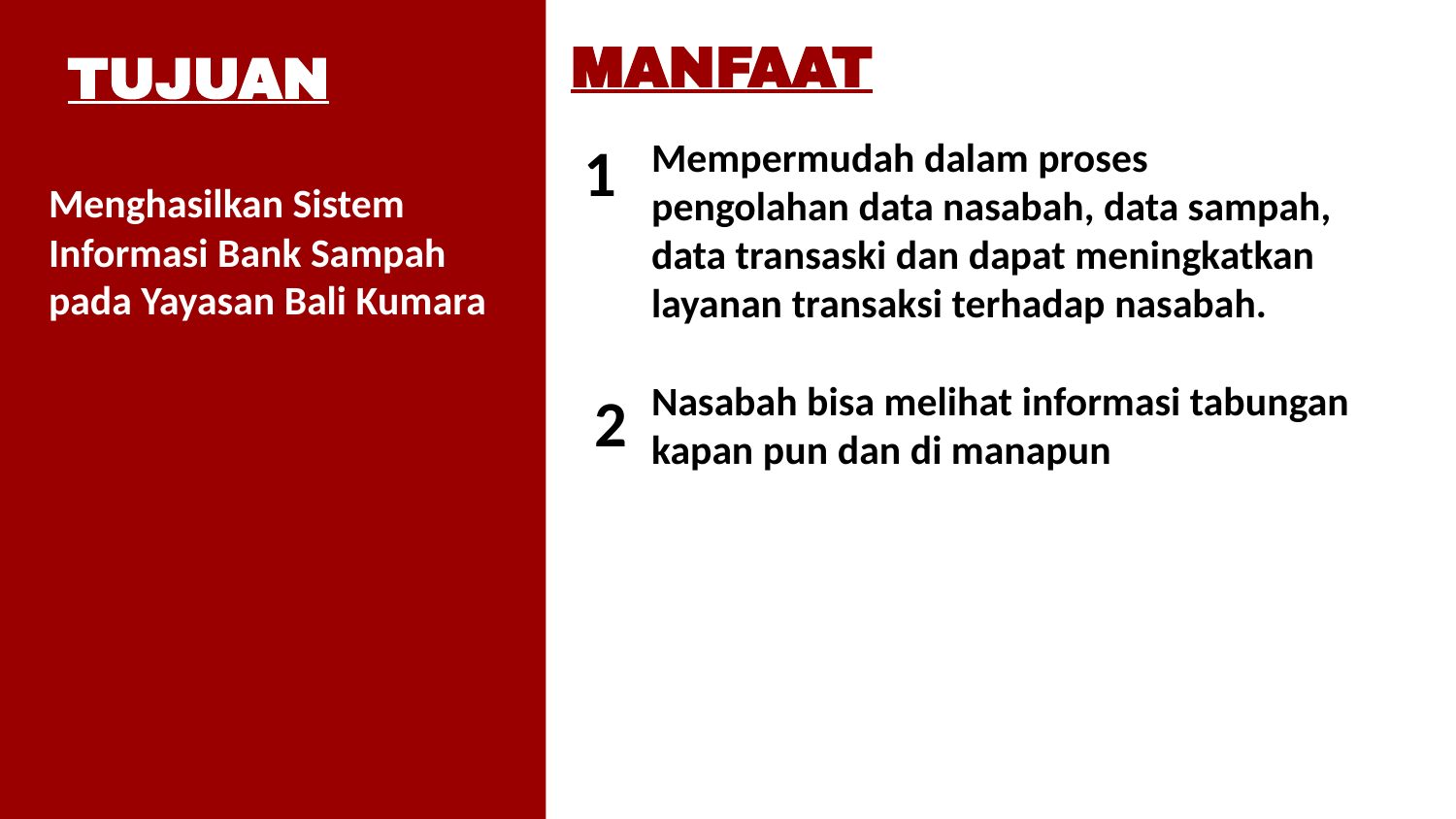

MANFAAT
TUJUAN
1
Mempermudah dalam proses pengolahan data nasabah, data sampah, data transaski dan dapat meningkatkan layanan transaksi terhadap nasabah.

Nasabah bisa melihat informasi tabungan kapan pun dan di manapun

Menghasilkan Sistem Informasi Bank Sampah pada Yayasan Bali Kumara
2